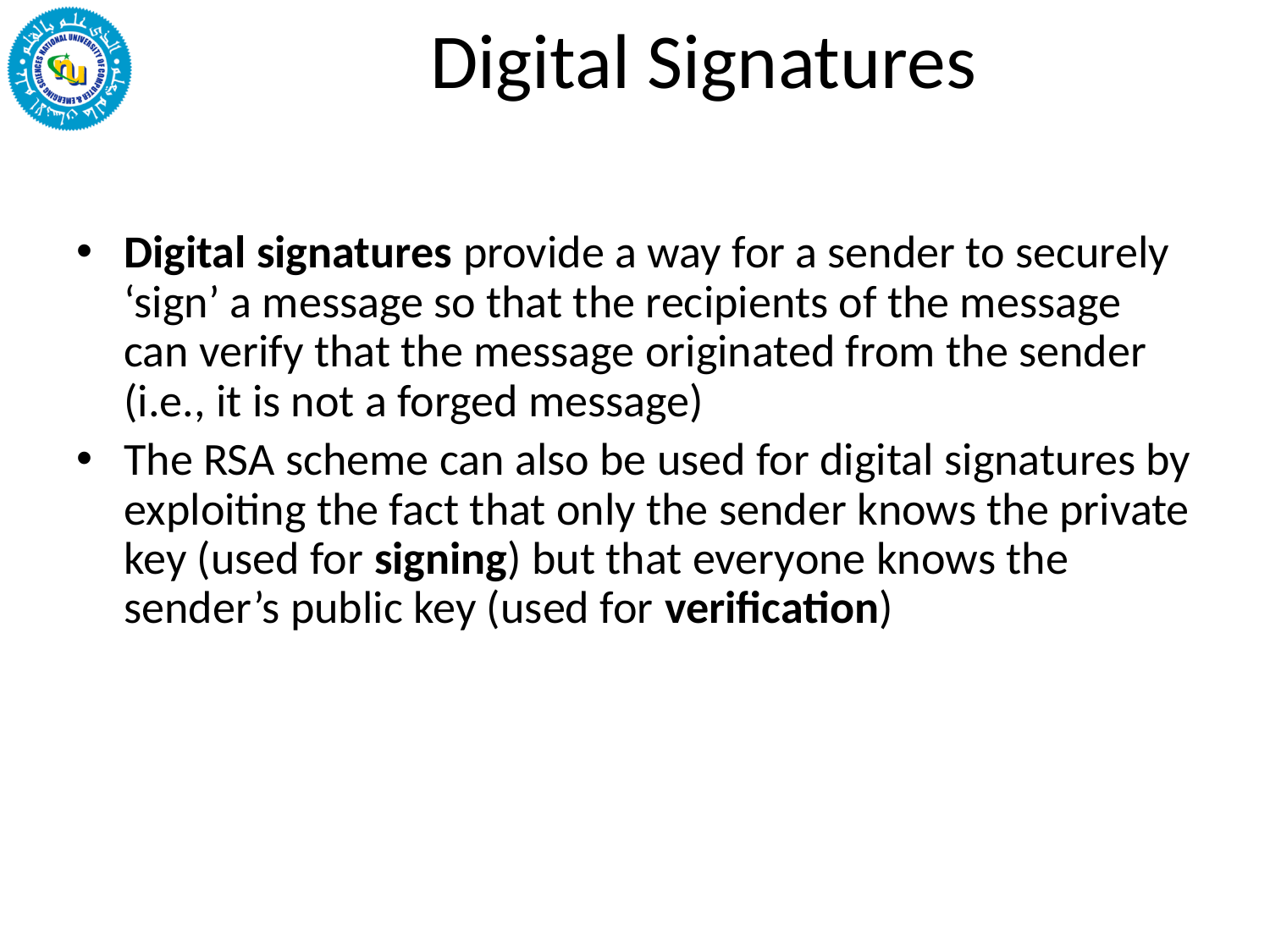

# Digital Signatures
Digital signatures provide a way for a sender to securely ‘sign’ a message so that the recipients of the message can verify that the message originated from the sender (i.e., it is not a forged message)
The RSA scheme can also be used for digital signatures by exploiting the fact that only the sender knows the private key (used for signing) but that everyone knows the sender’s public key (used for verification)